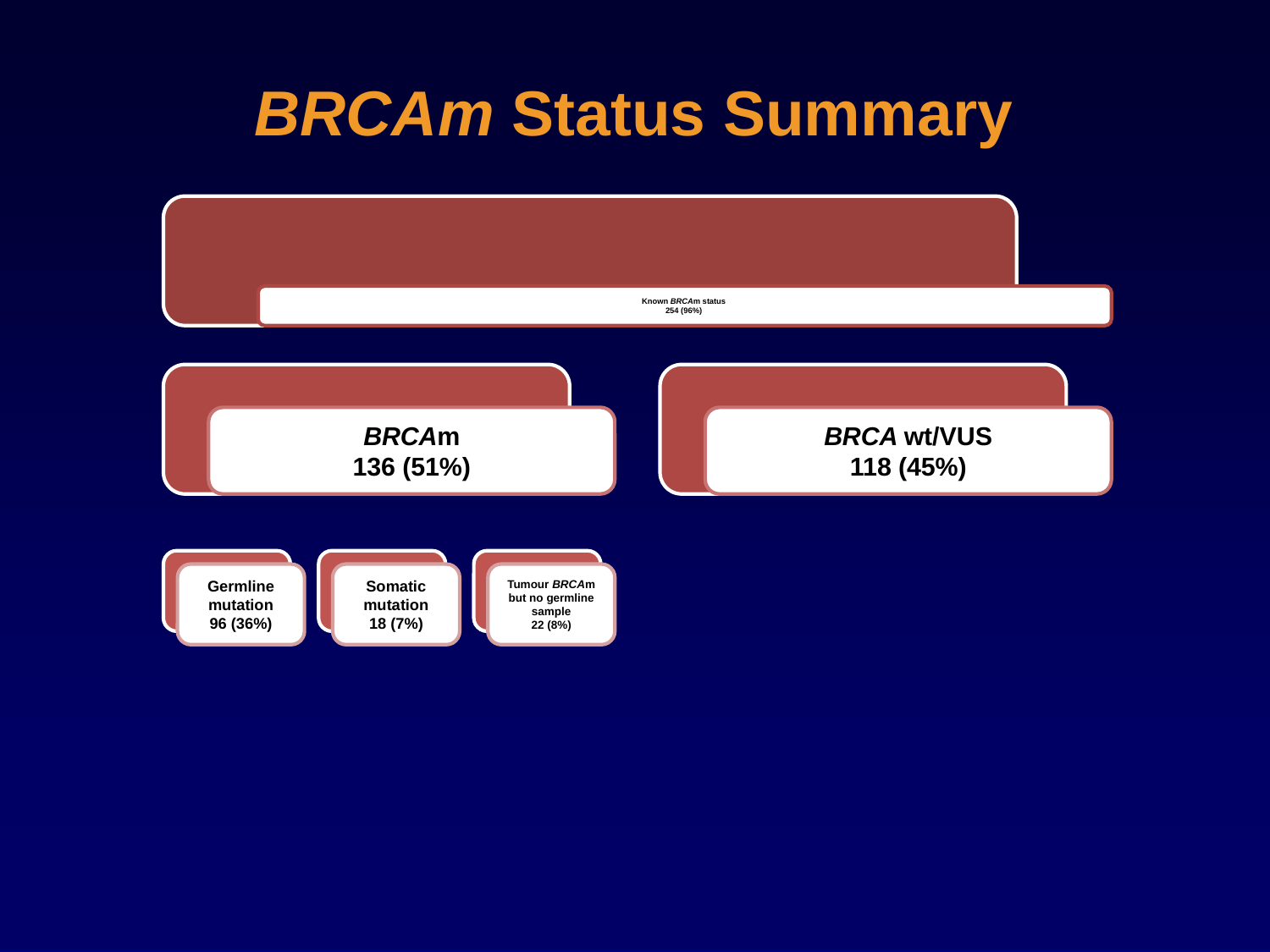

# BRCAm Status Summary
Known BRCAm status
254 (96%)
BRCAm
136 (51%)
Germline mutation
96 (36%)
Somatic mutation
18 (7%)
BRCA wt/VUS
118 (45%)
Tumour BRCAm but no germline sample
22 (8%)